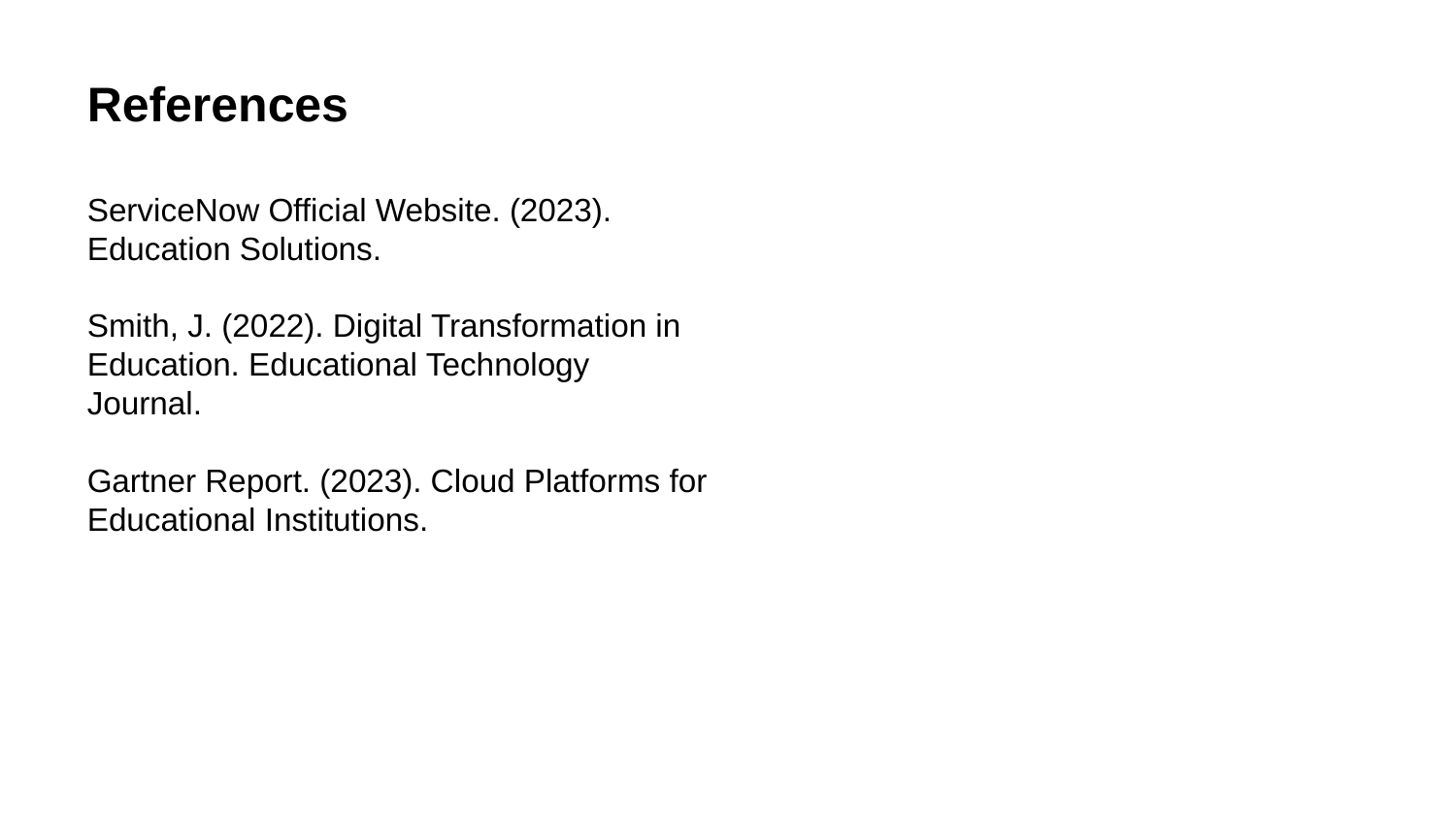

References
ServiceNow Official Website. (2023). Education Solutions.

Smith, J. (2022). Digital Transformation in Education. Educational Technology Journal.

Gartner Report. (2023). Cloud Platforms for Educational Institutions.